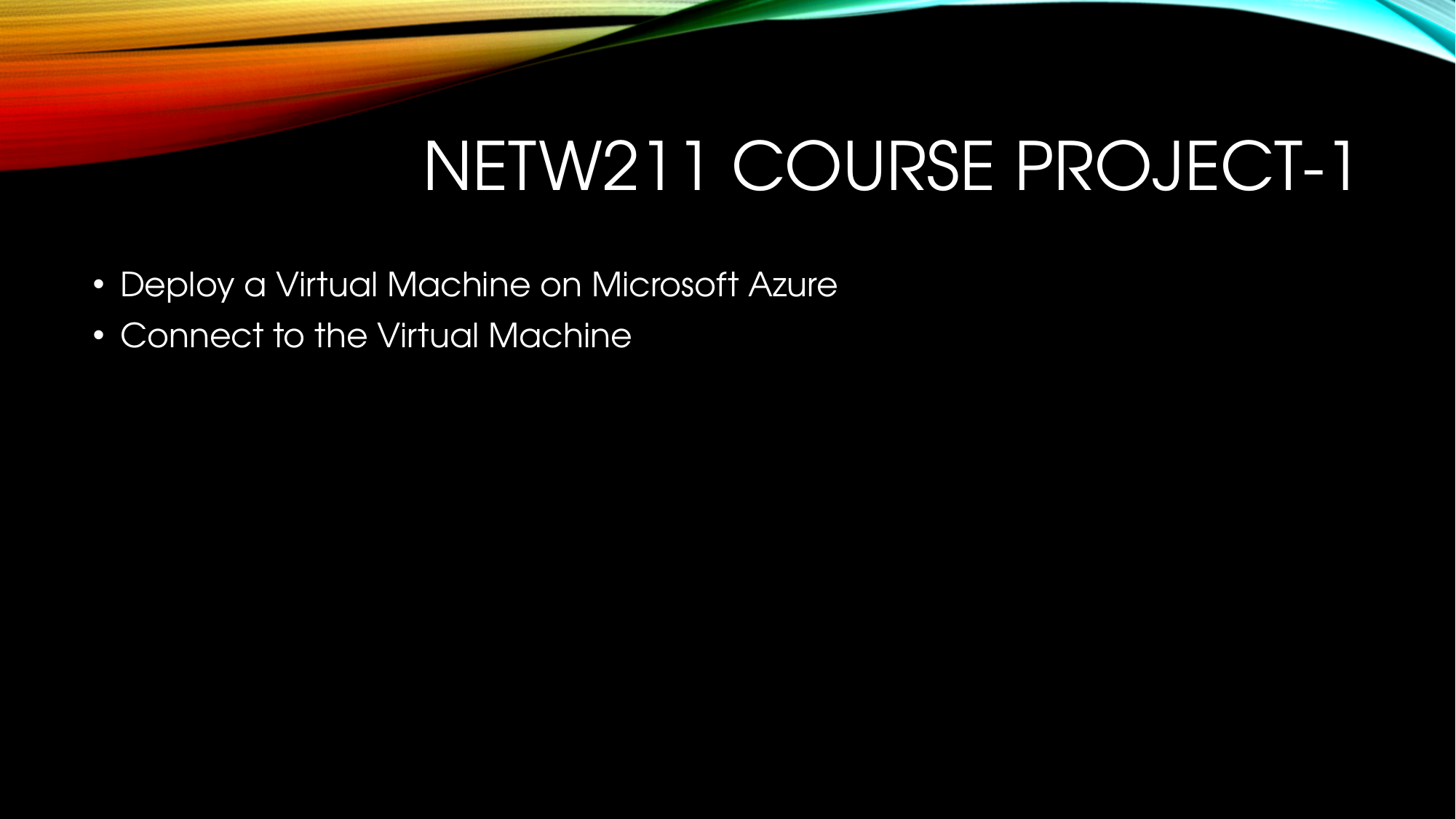

# NETW211 Course Project-1
Deploy a Virtual Machine on Microsoft Azure
Connect to the Virtual Machine